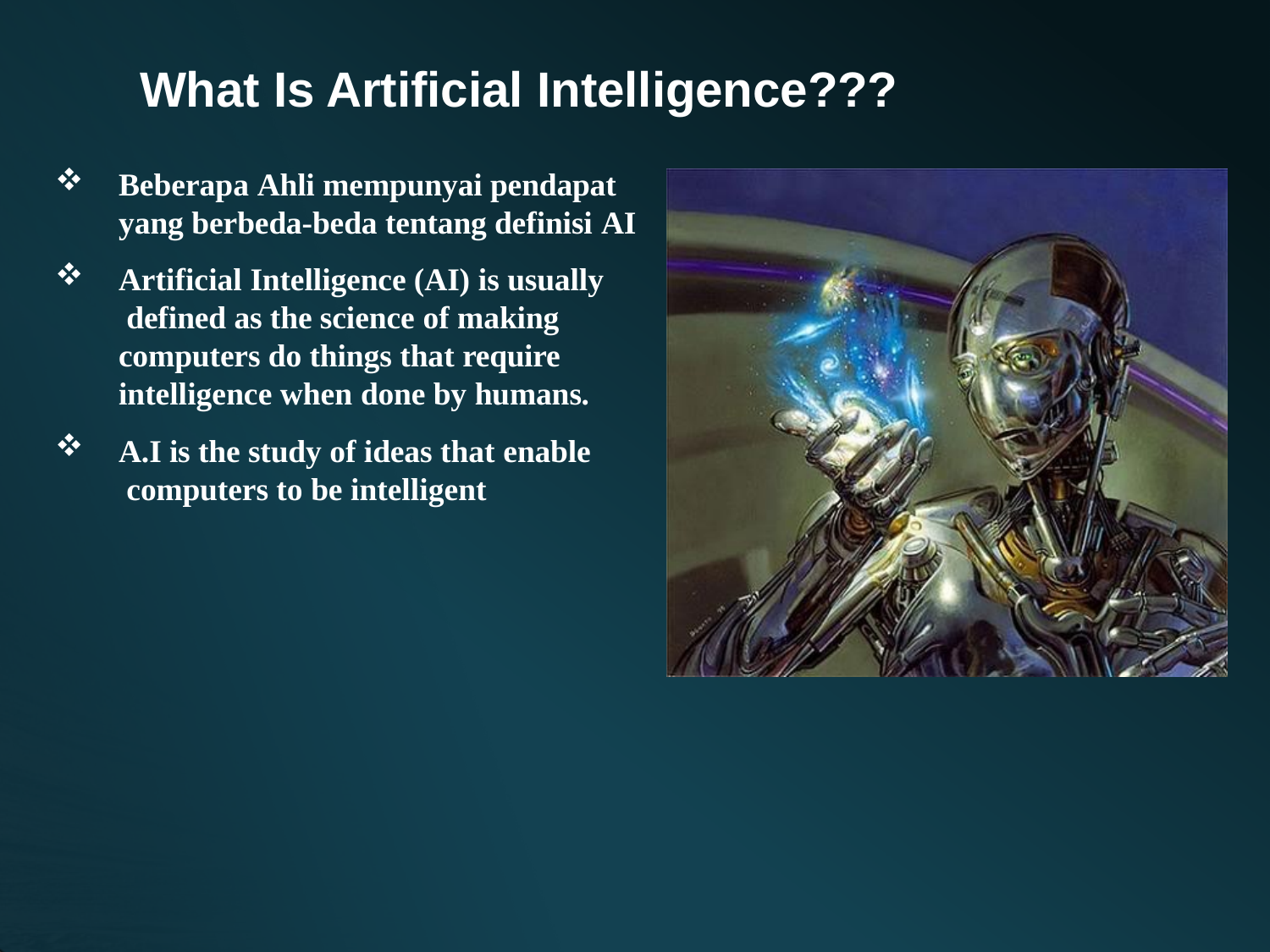

# What Is Artificial Intelligence???
Beberapa Ahli mempunyai pendapat  yang berbeda-beda tentang definisi AI
Artificial Intelligence (AI) is usually  defined as the science of making  computers do things that require  intelligence when done by humans.
A.I is the study of ideas that enable  computers to be intelligent